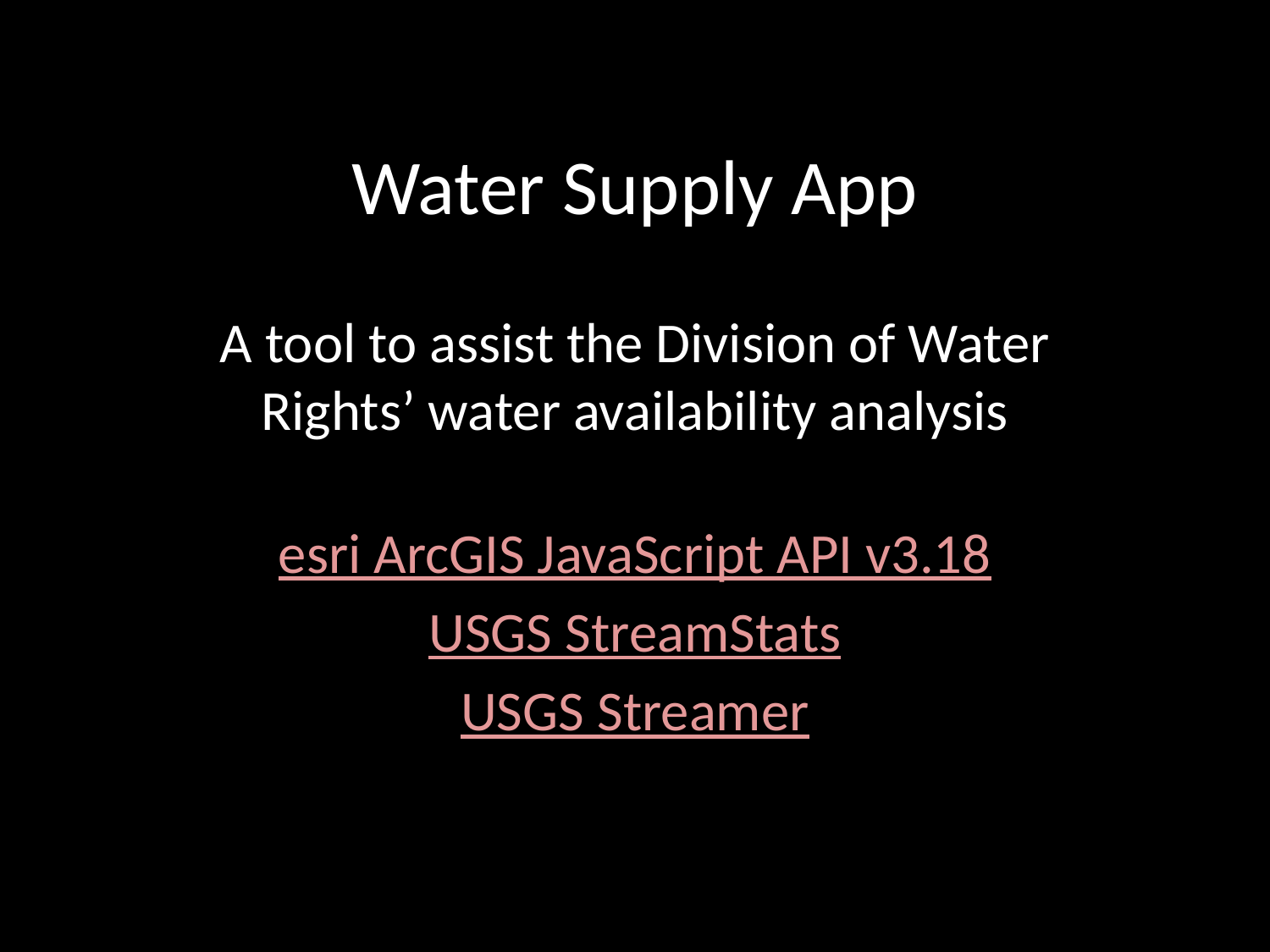

# Water Supply App
A tool to assist the Division of Water Rights’ water availability analysis
esri ArcGIS JavaScript API v3.18
USGS StreamStats
USGS Streamer